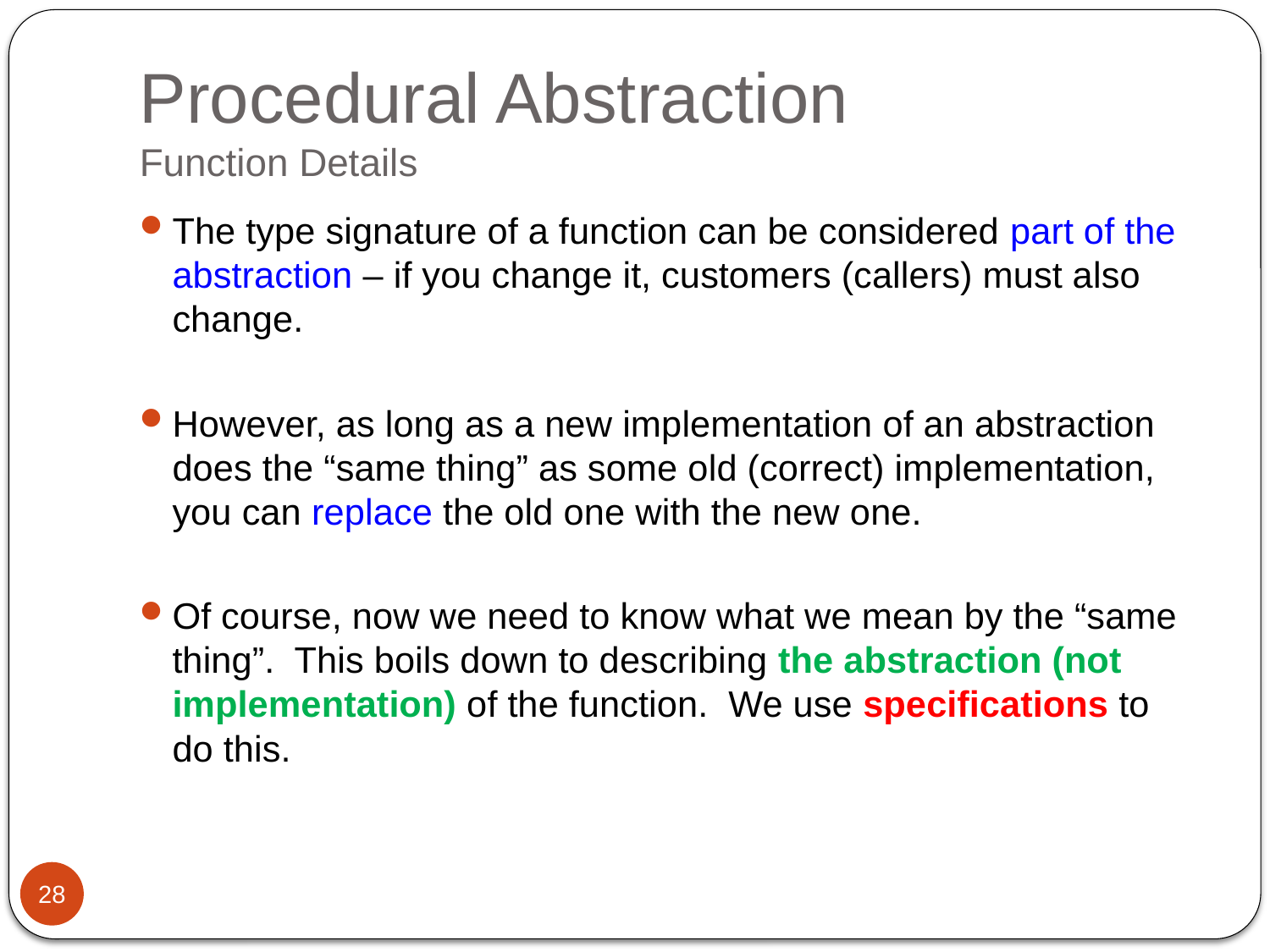

# Procedural Abstraction Function Details
The type signature of a function can be considered part of the
abstraction – if you change it, customers (callers) must also change.

However, as long as a new implementation of an abstraction does the “same thing” as some old (correct) implementation, you can replace the old one with the new one.

Of course, now we need to know what we mean by the “same thing”.  This boils down to describing the abstraction (not implementation) of the function.  We use specifications to do this.
28